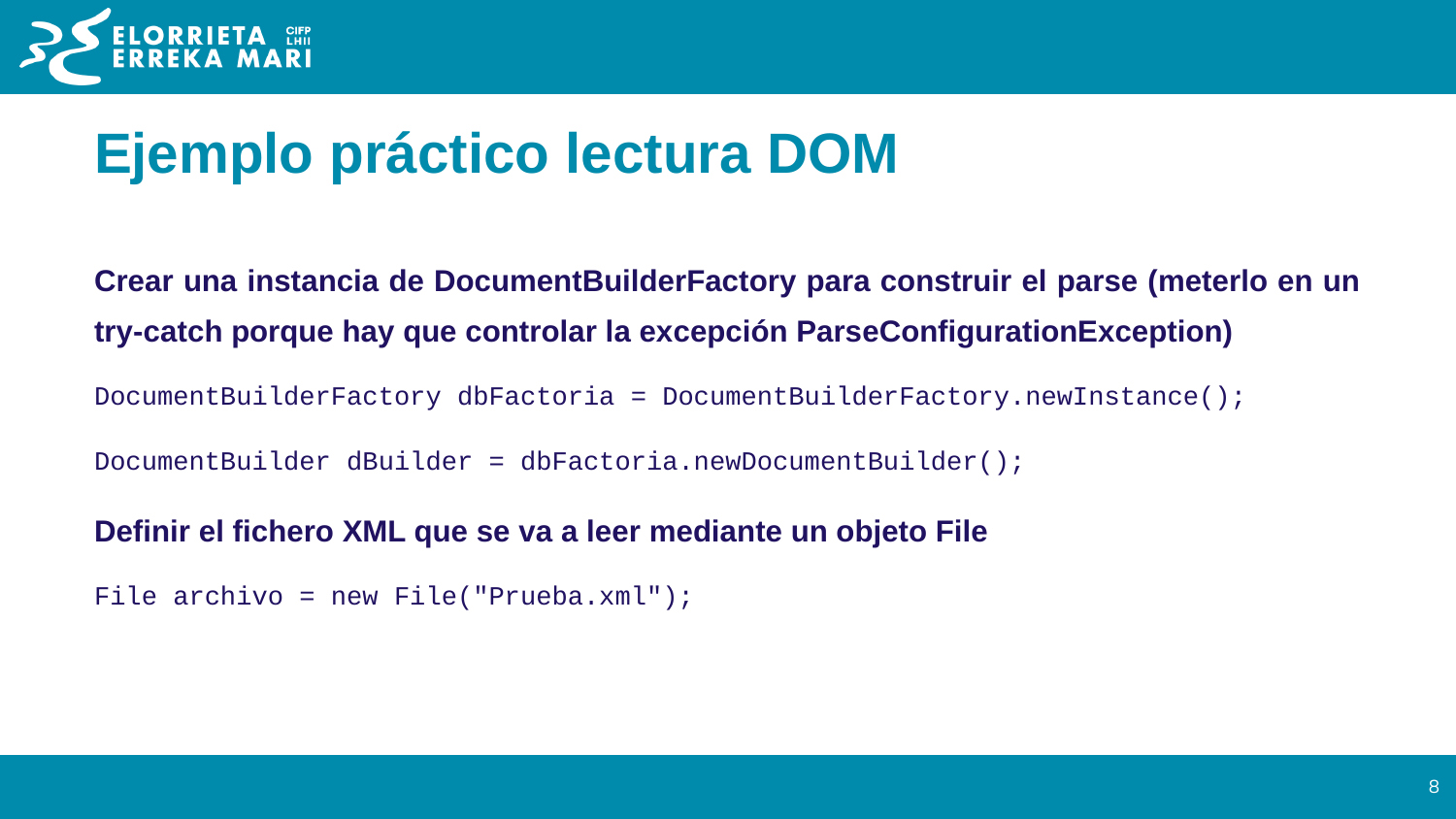

# Ejemplo práctico lectura DOM
Crear una instancia de DocumentBuilderFactory para construir el parse (meterlo en un try-catch porque hay que controlar la excepción ParseConfigurationException)
DocumentBuilderFactory dbFactoria = DocumentBuilderFactory.newInstance();
DocumentBuilder dBuilder = dbFactoria.newDocumentBuilder();
Definir el fichero XML que se va a leer mediante un objeto File
File archivo = new File("Prueba.xml");

8